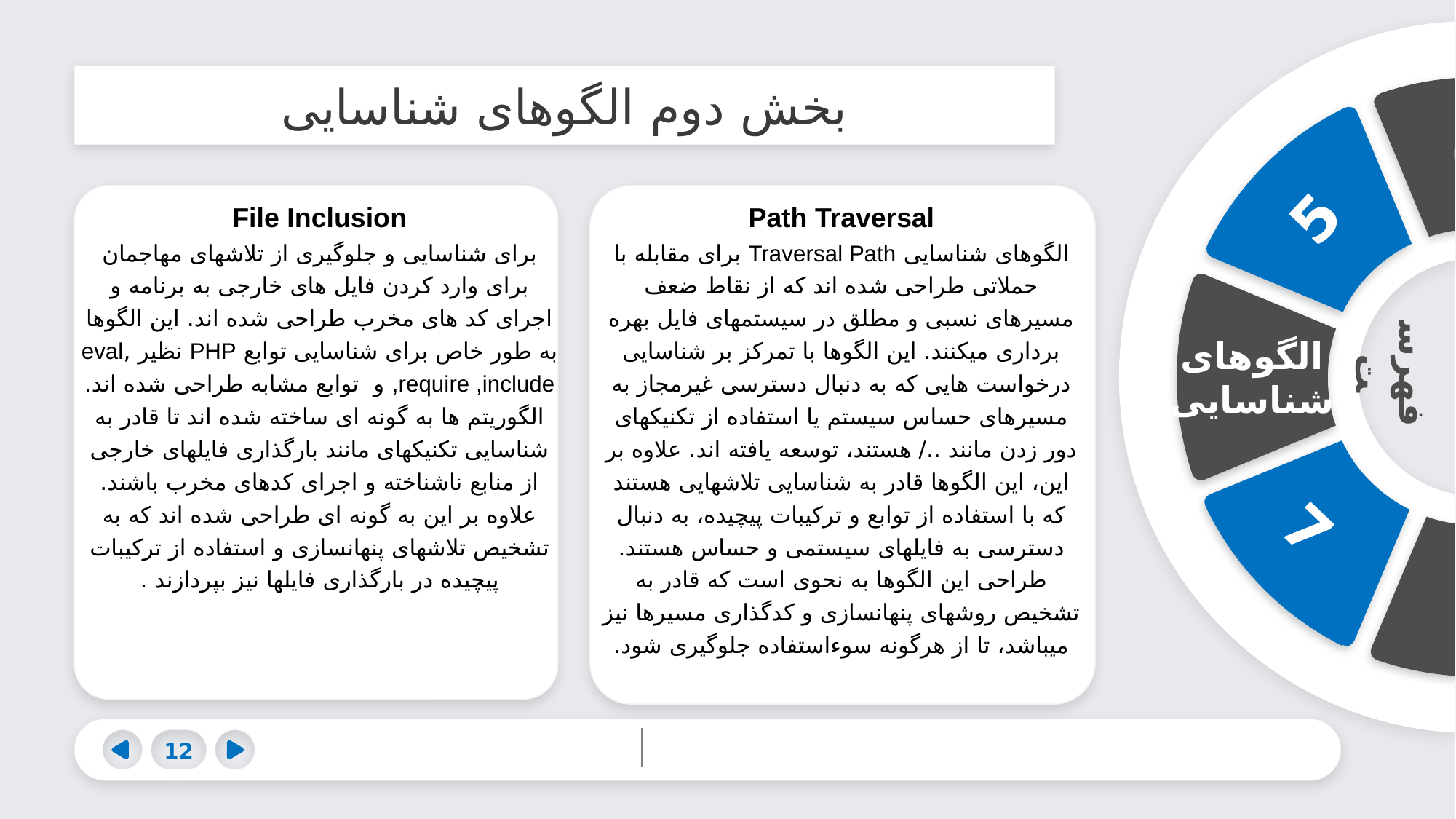

# بخش دوم الگوهای شناسایی
4

5
3

File Inclusion
برای شناسایی و جلوگیری از تلاشهای مهاجمان برای وارد کردن فایل های خارجی به برنامه و اجرای کد های مخرب طراحی شده اند. این الگوها به طور خاص برای شناسایی توابع PHP نظیر ,eval ,require ,include و  توابع مشابه طراحی شده اند. الگوریتم ها به گونه ای ساخته شده اند تا قادر به شناسایی تکنیکهای مانند بارگذاری فایلهای خارجی از منابع ناشناخته و اجرای کدهای مخرب باشند. علاوه بر این به گونه ای طراحی شده اند که به تشخیص تلاشهای پنهانسازی و استفاده از ترکیبات پیچیده در بارگذاری فایلها نیز بپردازند .
Path Traversal
الگوهای شناسایی Traversal Path برای مقابله با حملاتی طراحی شده اند که از نقاط ضعف مسیرهای نسبی و مطلق در سیستمهای فایل بهره برداری میکنند. این الگوها با تمرکز بر شناسایی درخواست هایی که به دنبال دسترسی غیرمجاز به مسیرهای حساس سیستم یا استفاده از تکنیکهای دور زدن مانند ../ هستند، توسعه یافته اند. علاوه بر این، این الگوها قادر به شناسایی تلاشهایی هستند که با استفاده از توابع و ترکیبات پیچیده، به دنبال دسترسی به فایلهای سیستمی و حساس هستند. طراحی این الگوها به نحوی است که قادر به تشخیص روشهای پنهانسازی و کدگذاری مسیرها نیز میباشد، تا از هرگونه سوءاستفاده جلوگیری شود.

الگوهای شناسایی
2
فهرست

7
1

8

12